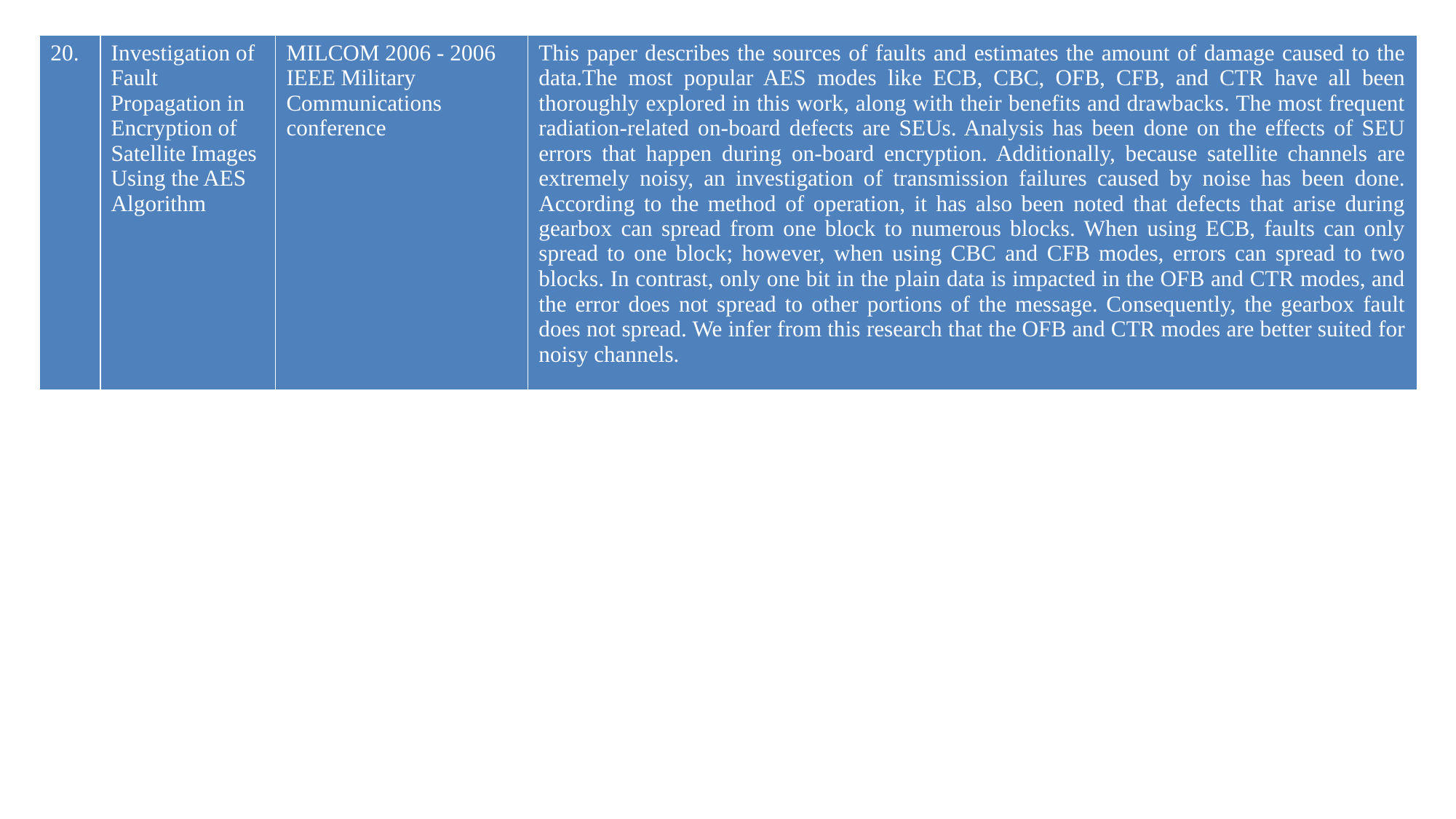

| 20. | Investigation of Fault Propagation in Encryption of Satellite Images Using the AES Algorithm | MILCOM 2006 - 2006 IEEE Military Communications conference | This paper describes the sources of faults and estimates the amount of damage caused to the data.The most popular AES modes like ECB, CBC, OFB, CFB, and CTR have all been thoroughly explored in this work, along with their benefits and drawbacks. The most frequent radiation-related on-board defects are SEUs. Analysis has been done on the effects of SEU errors that happen during on-board encryption. Additionally, because satellite channels are extremely noisy, an investigation of transmission failures caused by noise has been done. According to the method of operation, it has also been noted that defects that arise during gearbox can spread from one block to numerous blocks. When using ECB, faults can only spread to one block; however, when using CBC and CFB modes, errors can spread to two blocks. In contrast, only one bit in the plain data is impacted in the OFB and CTR modes, and the error does not spread to other portions of the message. Consequently, the gearbox fault does not spread. We infer from this research that the OFB and CTR modes are better suited for noisy channels. |
| --- | --- | --- | --- |